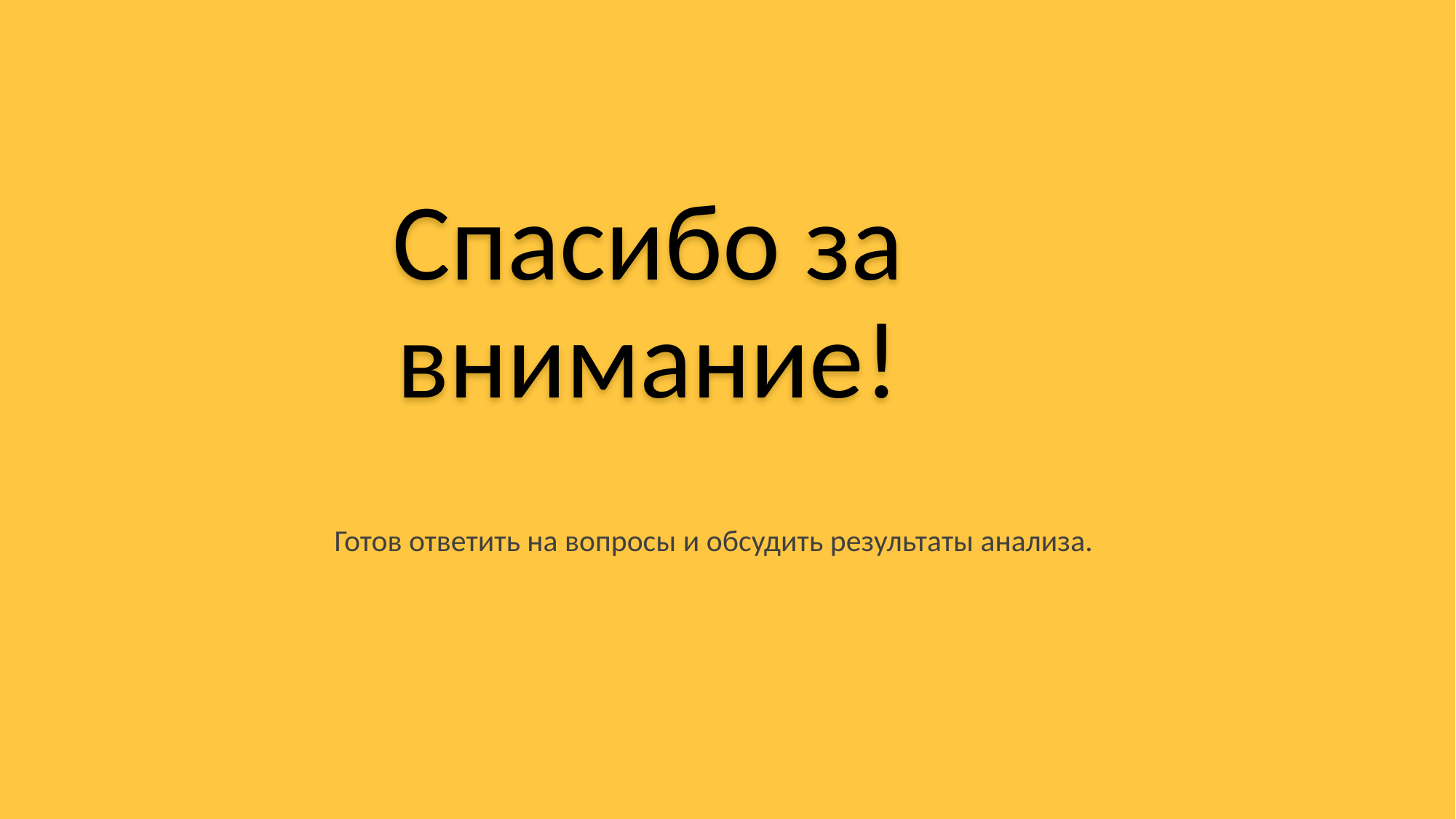

Спасибо за внимание!
Готов ответить на вопросы и обсудить результаты анализа.